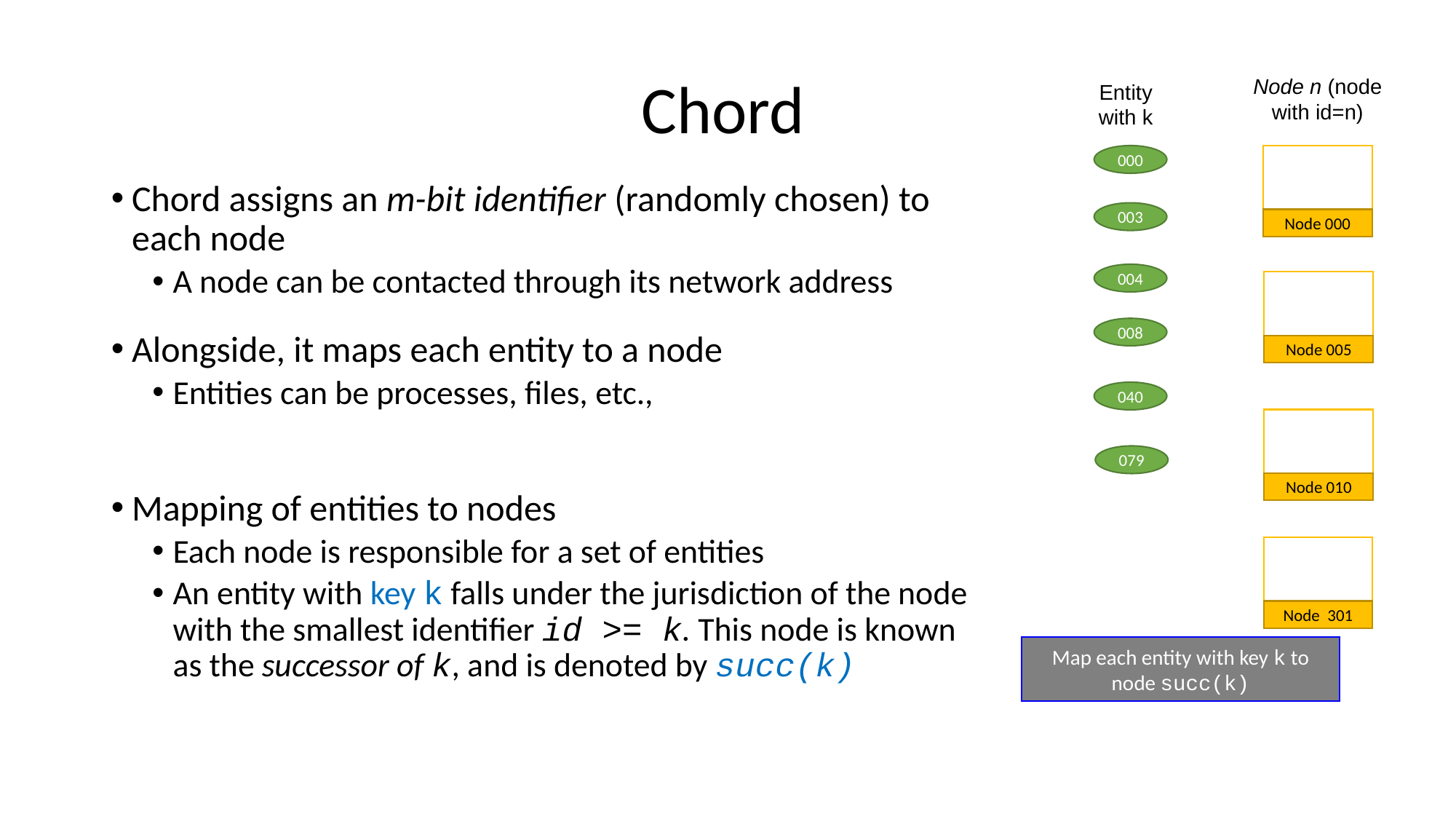

# Chord
Node n (node with id=n)
Entity with k

Node 000
000
Chord assigns an m-bit identifier (randomly chosen) to each node
A node can be contacted through its network address

Alongside, it maps each entity to a node
Entities can be processes, files, etc.,

Mapping of entities to nodes
Each node is responsible for a set of entities
An entity with key k falls under the jurisdiction of the node with the smallest identifier id >= k. This node is known as the successor of k, and is denoted by succ(k)
003
004

Node 005
008
040

Node 010
079

Node  301
Map each entity with key k to node succ(k)